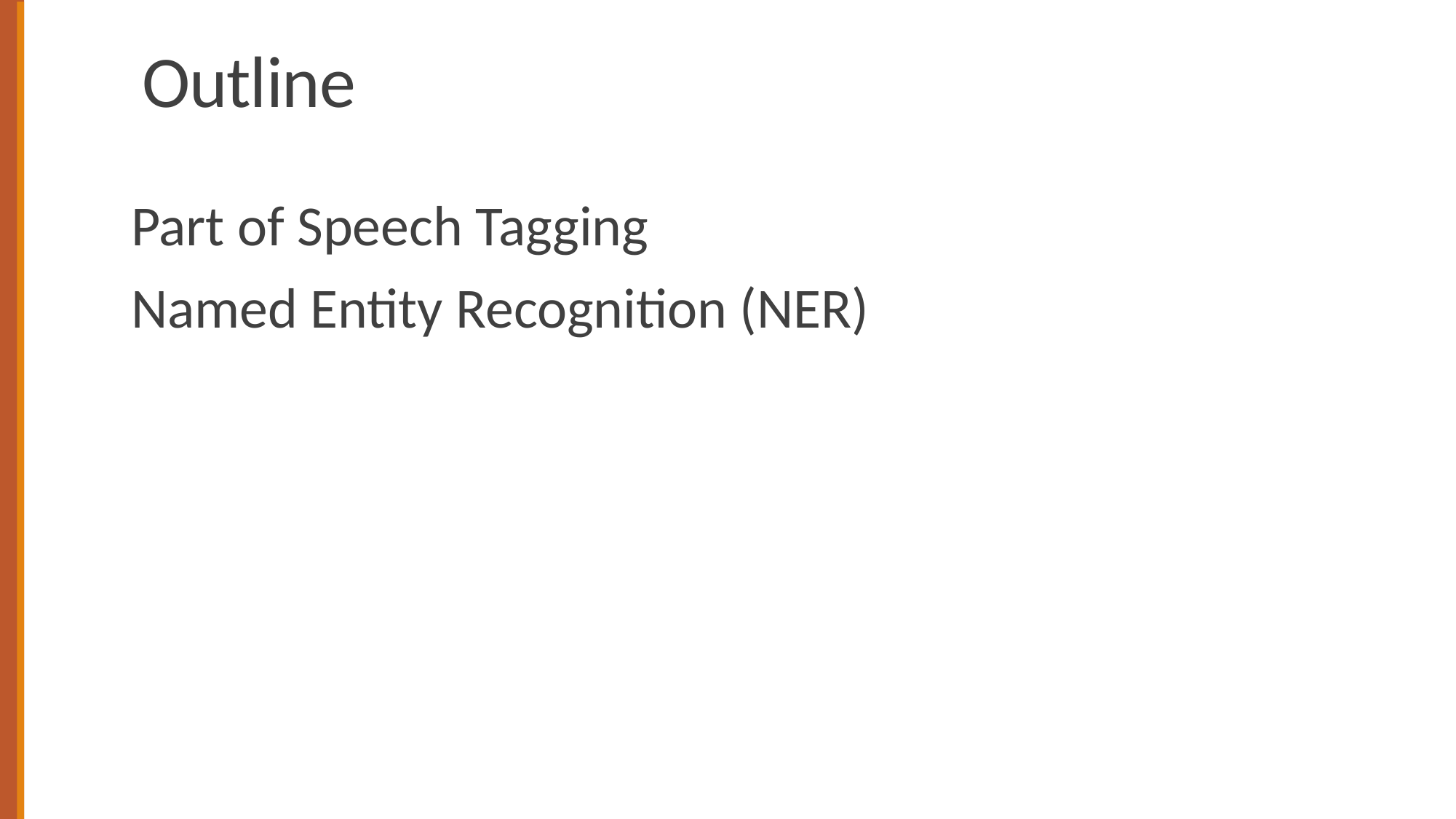

# Outline
Part of Speech Tagging
Named Entity Recognition (NER)

3